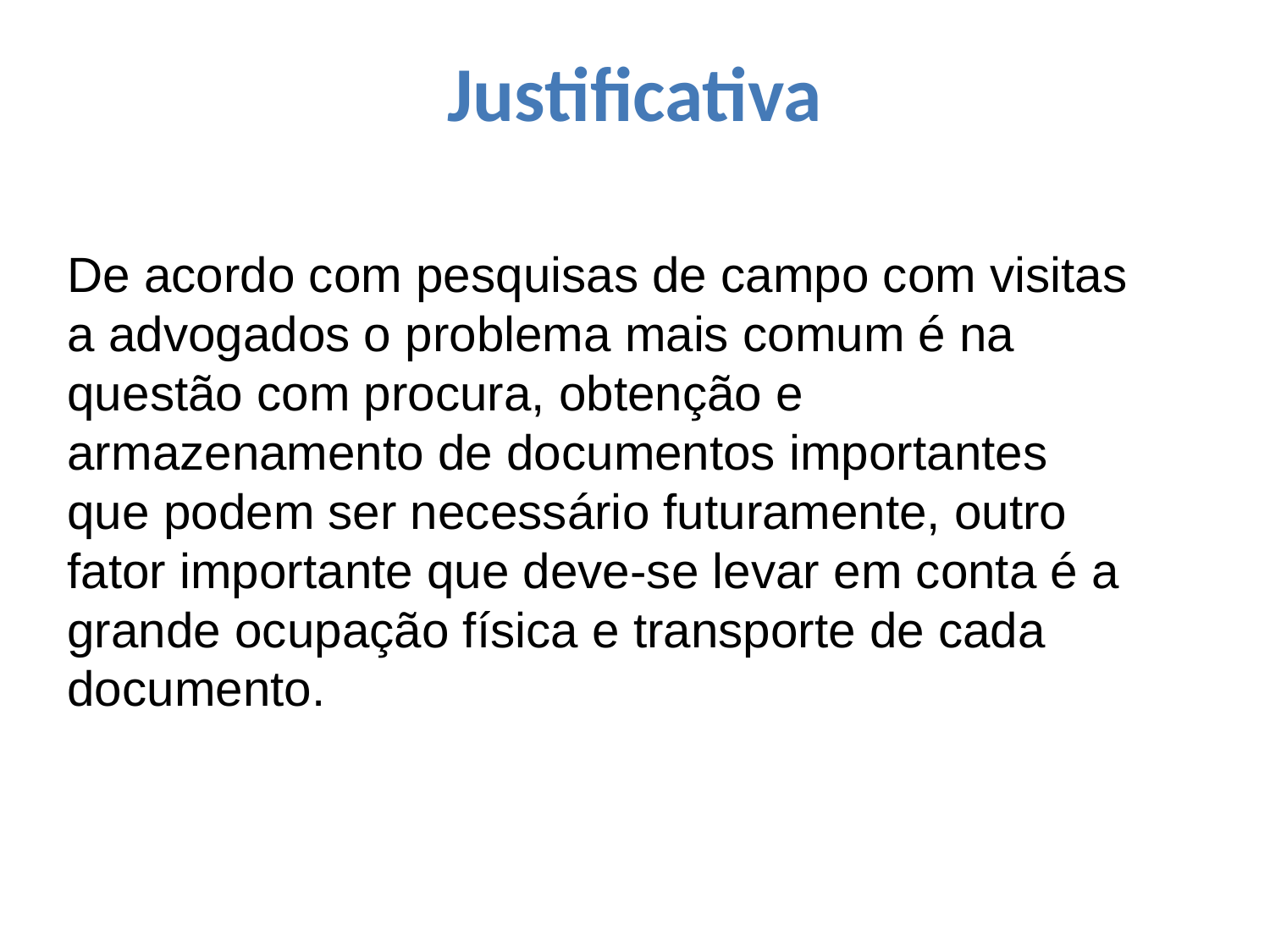

Justificativa

De acordo com pesquisas de campo com visitas a advogados o problema mais comum é na questão com procura, obtenção e armazenamento de documentos importantes que podem ser necessário futuramente, outro fator importante que deve-se levar em conta é a grande ocupação física e transporte de cada documento.